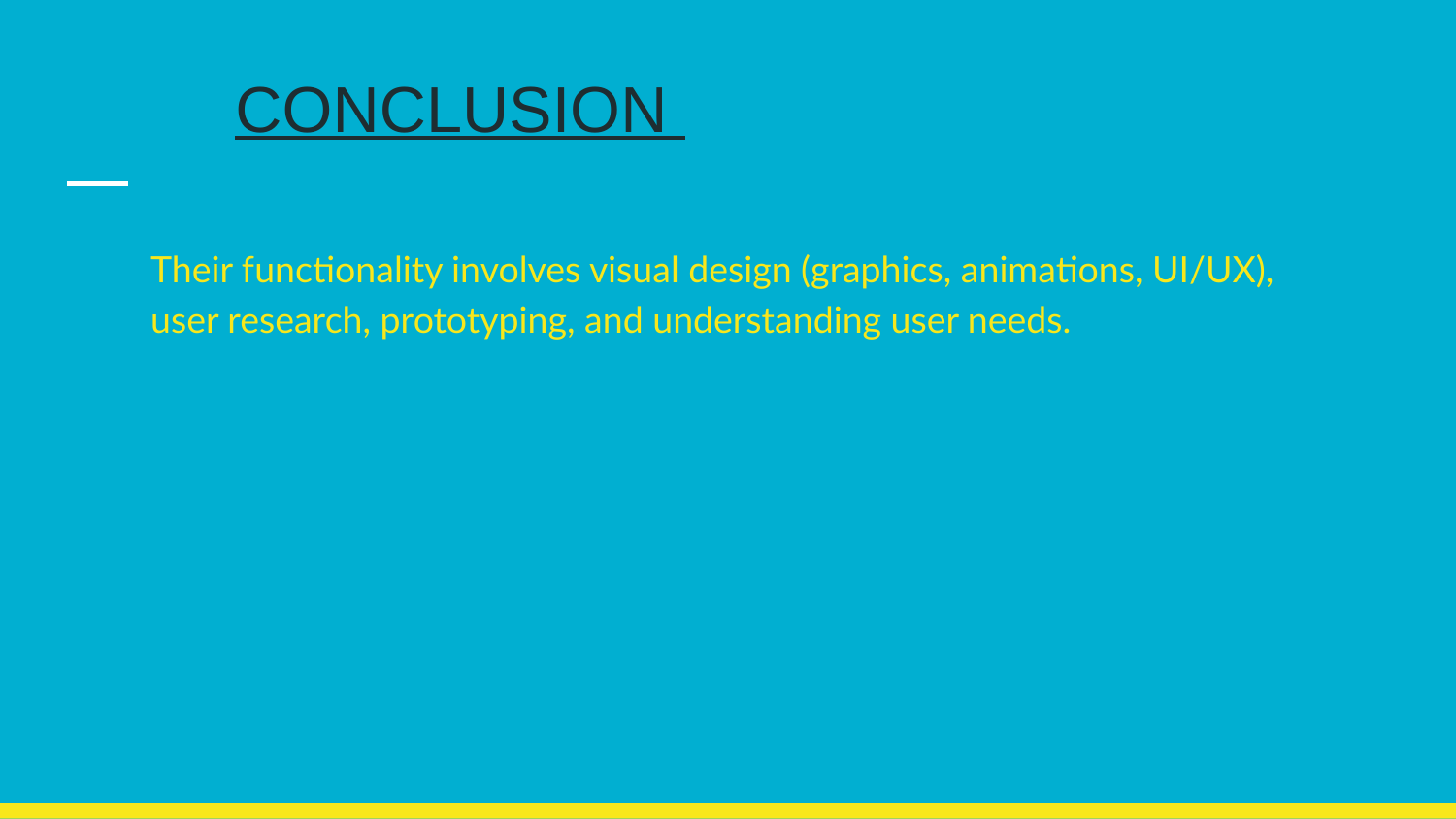

# CONCLUSION
Their functionality involves visual design (graphics, animations, UI/UX), user research, prototyping, and understanding user needs.